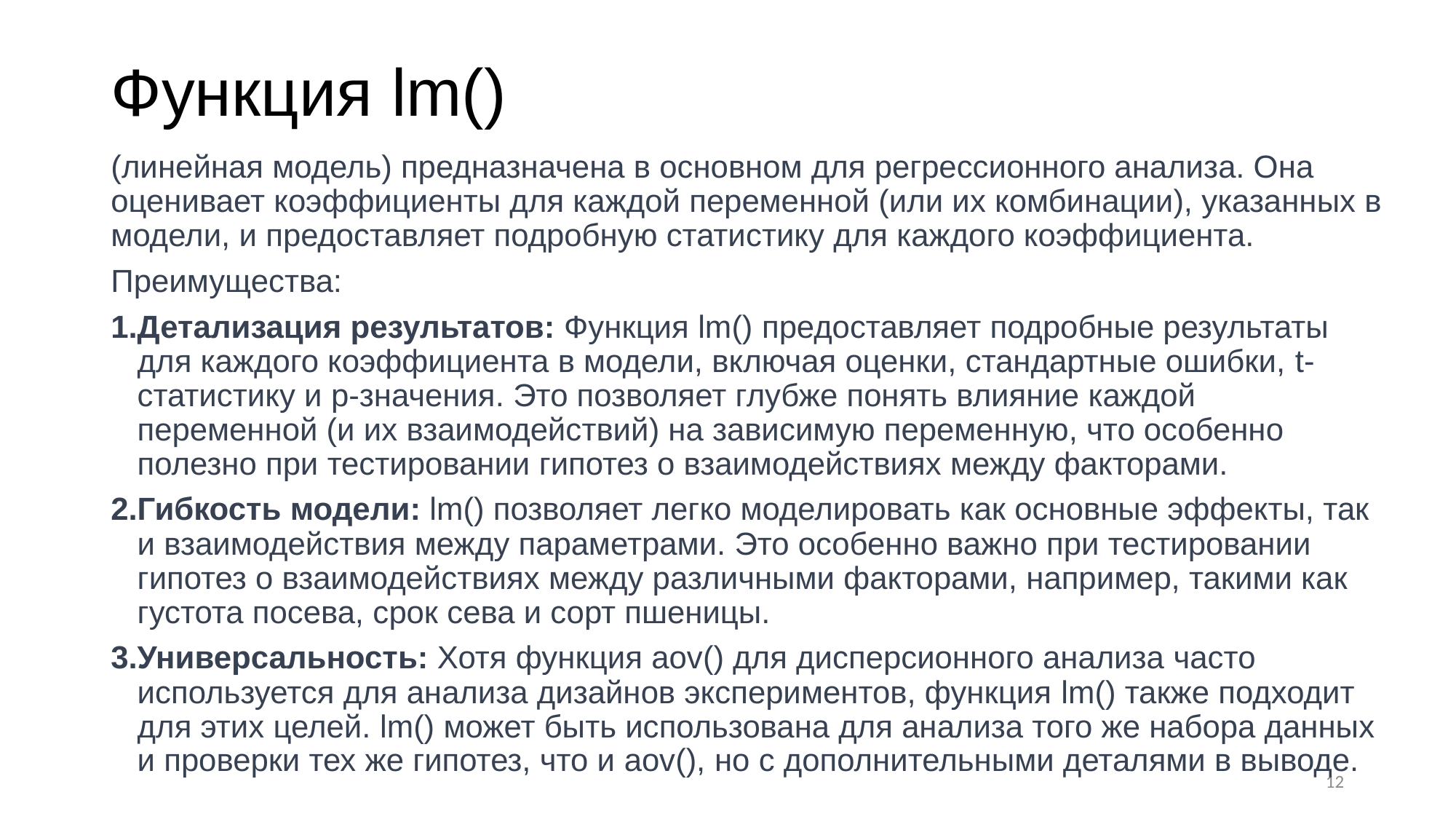

# Функция lm()
(линейная модель) предназначена в основном для регрессионного анализа. Она оценивает коэффициенты для каждой переменной (или их комбинации), указанных в модели, и предоставляет подробную статистику для каждого коэффициента.
Преимущества:
Детализация результатов: Функция lm() предоставляет подробные результаты для каждого коэффициента в модели, включая оценки, стандартные ошибки, t-статистику и p-значения. Это позволяет глубже понять влияние каждой переменной (и их взаимодействий) на зависимую переменную, что особенно полезно при тестировании гипотез о взаимодействиях между факторами.
Гибкость модели: lm() позволяет легко моделировать как основные эффекты, так и взаимодействия между параметрами. Это особенно важно при тестировании гипотез о взаимодействиях между различными факторами, например, такими как густота посева, срок сева и сорт пшеницы.
Универсальность: Хотя функция aov() для дисперсионного анализа часто используется для анализа дизайнов экспериментов, функция lm() также подходит для этих целей. lm() может быть использована для анализа того же набора данных и проверки тех же гипотез, что и aov(), но с дополнительными деталями в выводе.

12